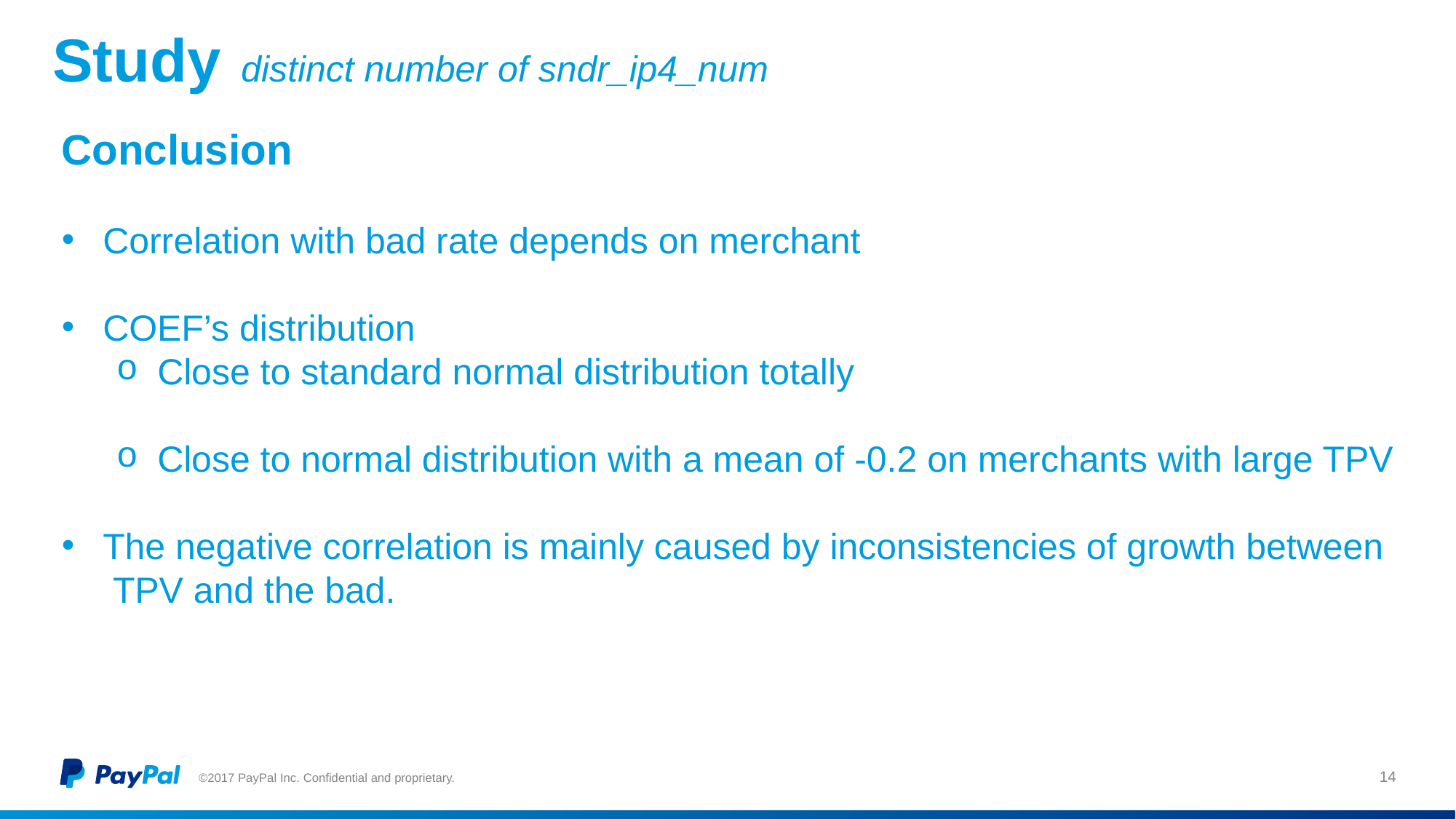

# Study  distinct number of sndr_ip4_num
Conclusion

Correlation with bad rate depends on merchant

COEF’s distribution
Close to standard normal distribution totally

Close to normal distribution with a mean of -0.2 on merchants with large TPV

The negative correlation is mainly caused by inconsistencies of growth between
     TPV and the bad.
©2017 PayPal Inc. Confidential and proprietary.
14